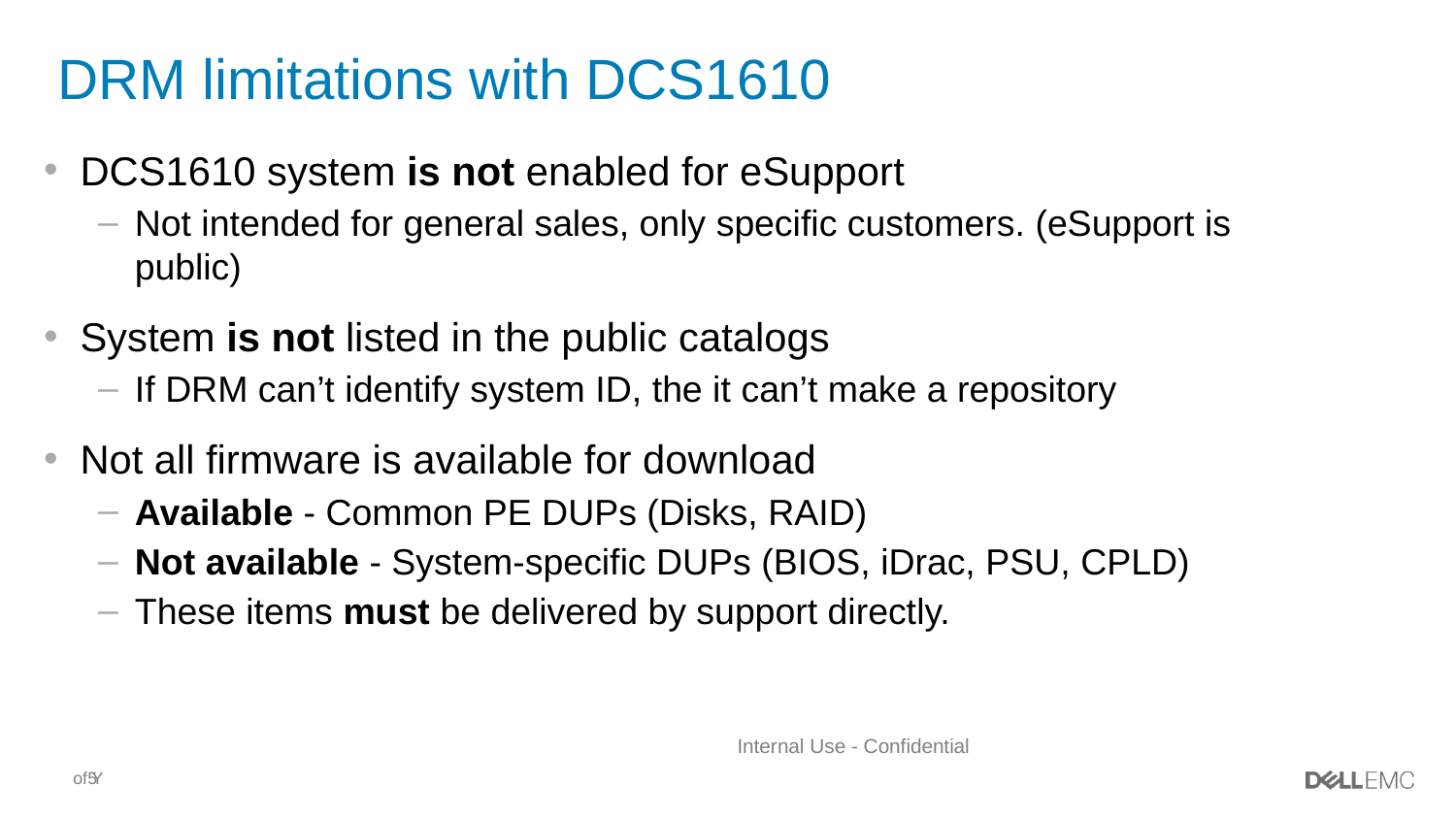

# DRM limitations with DCS1610
DCS1610 system is not enabled for eSupport
Not intended for general sales, only specific customers. (eSupport is public)
System is not listed in the public catalogs
If DRM can’t identify system ID, the it can’t make a repository
Not all firmware is available for download
Available - Common PE DUPs (Disks, RAID)
Not available - System-specific DUPs (BIOS, iDrac, PSU, CPLD)
These items must be delivered by support directly.